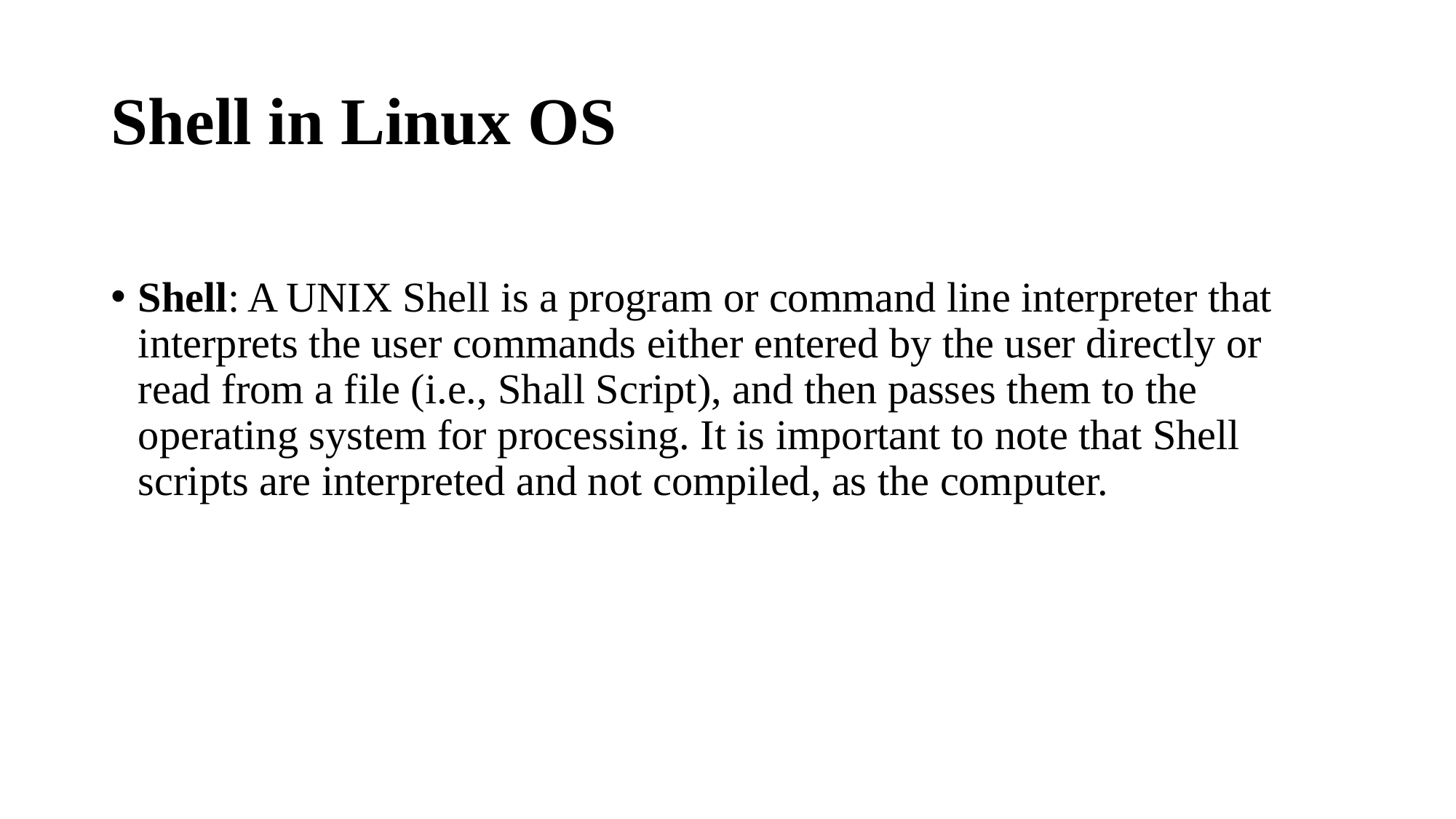

# Shell in Linux OS
Shell: A UNIX Shell is a program or command line interpreter that interprets the user commands either entered by the user directly or read from a file (i.e., Shall Script), and then passes them to the operating system for processing. It is important to note that Shell scripts are interpreted and not compiled, as the computer.